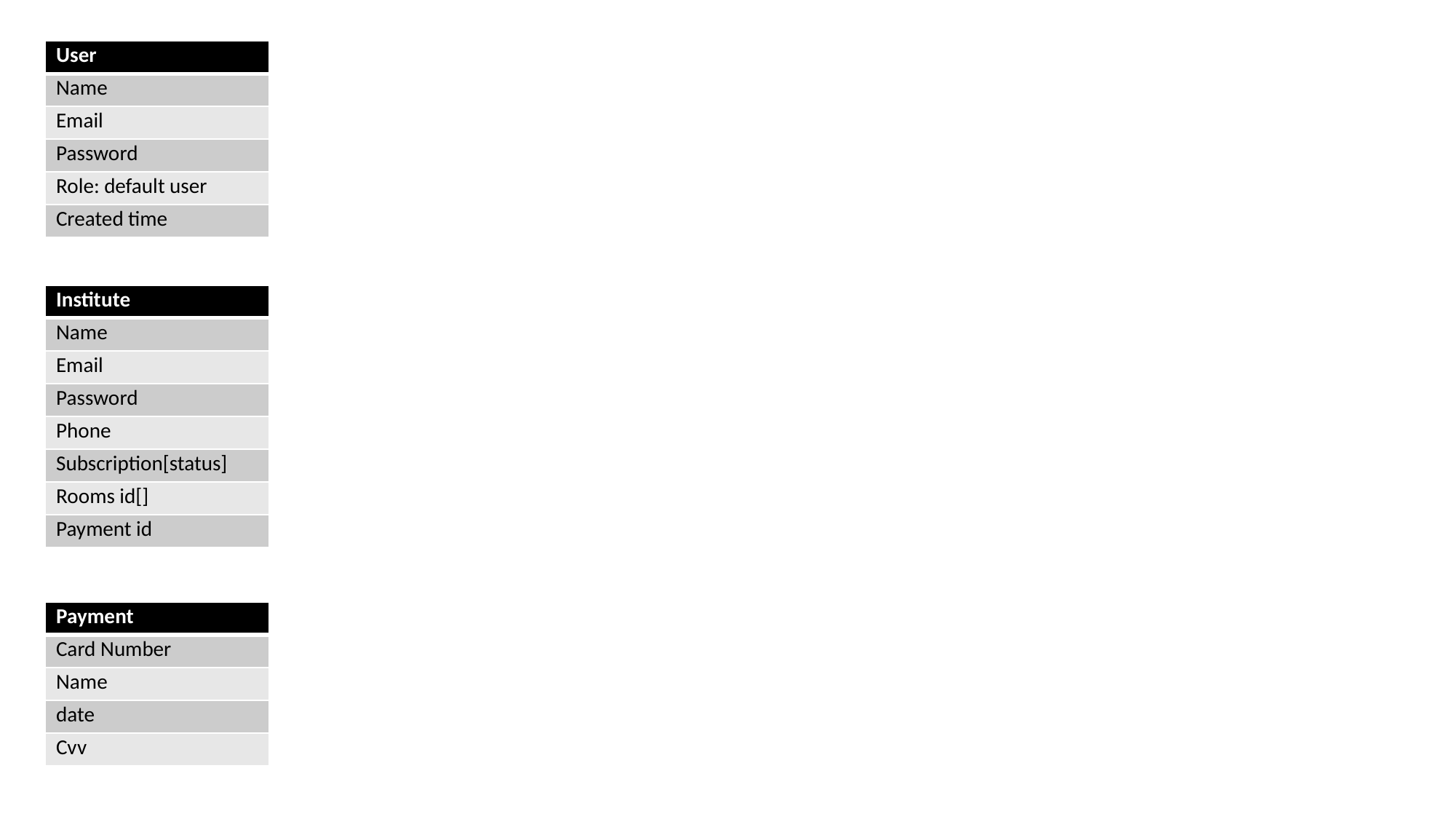

| User |
| --- |
| Name |
| Email |
| Password |
| Role: default user |
| Created time |
| Institute |
| --- |
| Name |
| Email |
| Password |
| Phone |
| Subscription[status] |
| Rooms id[] |
| Payment id |
| Payment |
| --- |
| Card Number |
| Name |
| date |
| Cvv |